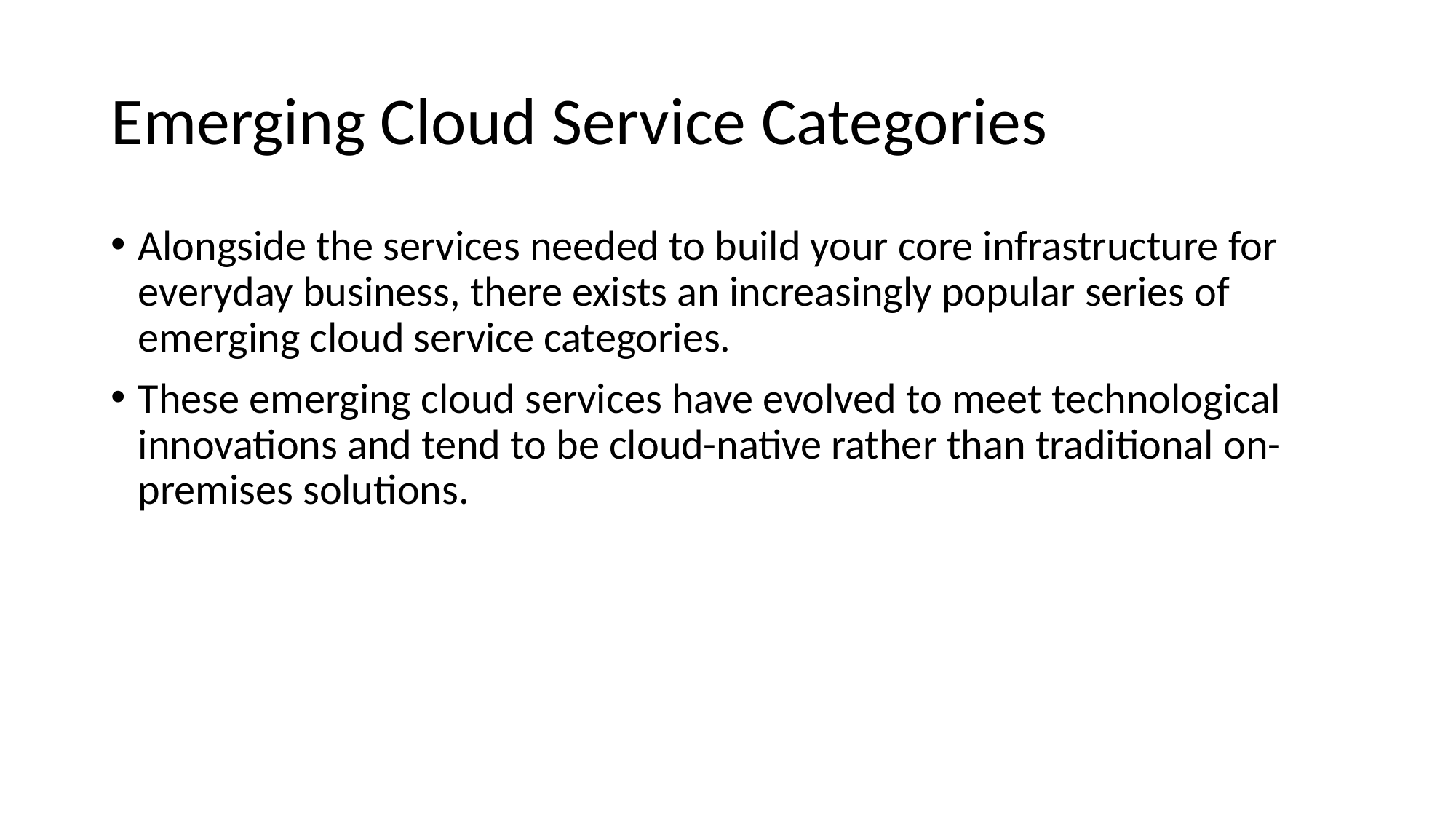

# Emerging Cloud Service Categories
Alongside the services needed to build your core infrastructure for everyday business, there exists an increasingly popular series of emerging cloud service categories.
These emerging cloud services have evolved to meet technological innovations and tend to be cloud-native rather than traditional on-premises solutions.